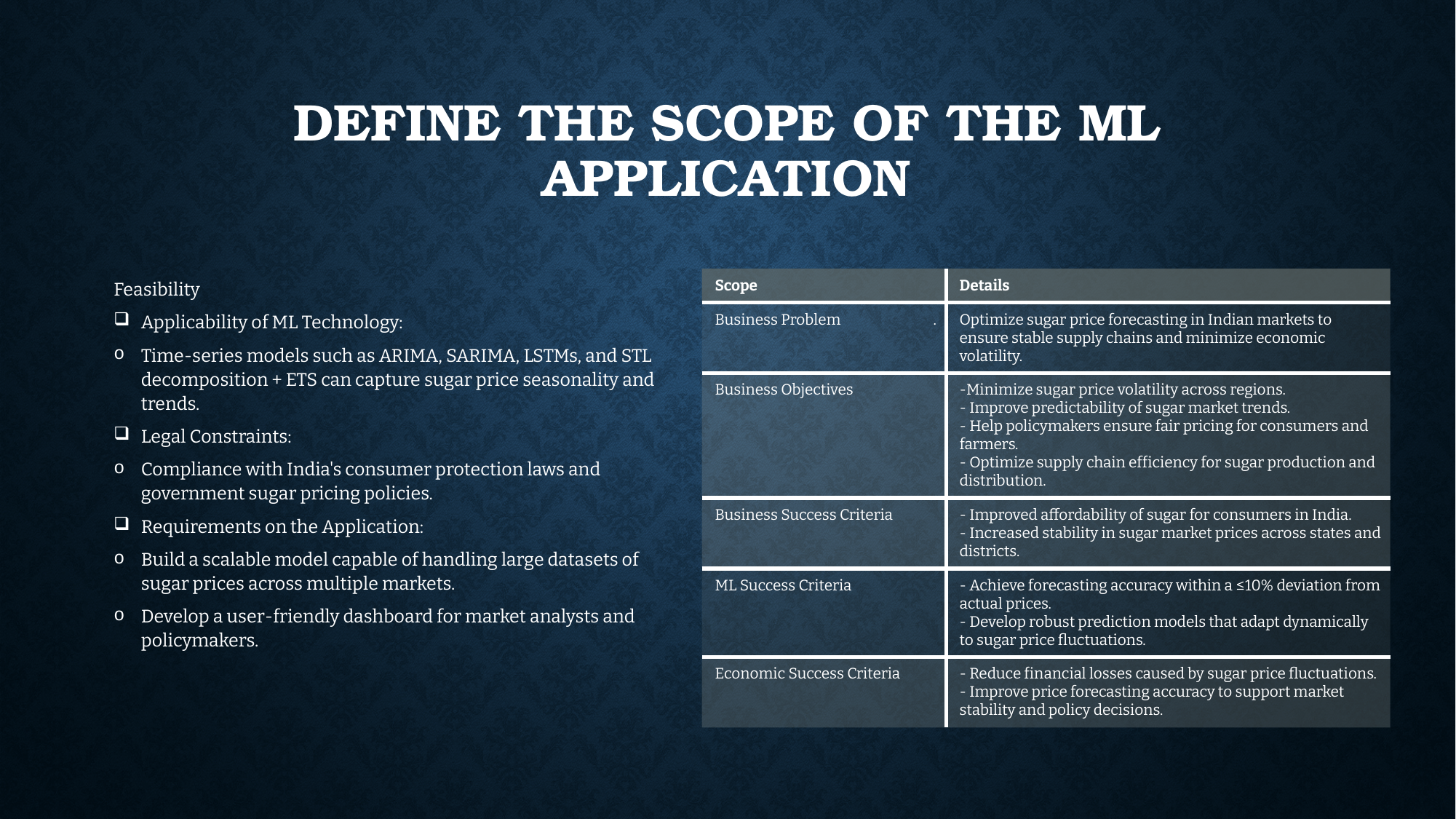

# Define the Scope of the ML Application
| Scope | Details |
| --- | --- |
| Business Problem . | Optimize sugar price forecasting in Indian markets to ensure stable supply chains and minimize economic volatility. |
| Business Objectives | -Minimize sugar price volatility across regions. - Improve predictability of sugar market trends. - Help policymakers ensure fair pricing for consumers and farmers. - Optimize supply chain efficiency for sugar production and distribution. |
| Business Success Criteria | - Improved affordability of sugar for consumers in India. - Increased stability in sugar market prices across states and districts. |
| ML Success Criteria | - Achieve forecasting accuracy within a ≤10% deviation from actual prices. - Develop robust prediction models that adapt dynamically to sugar price fluctuations. |
| Economic Success Criteria | - Reduce financial losses caused by sugar price fluctuations. - Improve price forecasting accuracy to support market stability and policy decisions. |
Feasibility
Applicability of ML Technology:
Time-series models such as ARIMA, SARIMA, LSTMs, and STL decomposition + ETS can capture sugar price seasonality and trends.
Legal Constraints:
Compliance with India's consumer protection laws and government sugar pricing policies.
Requirements on the Application:
Build a scalable model capable of handling large datasets of sugar prices across multiple markets.
Develop a user-friendly dashboard for market analysts and policymakers.